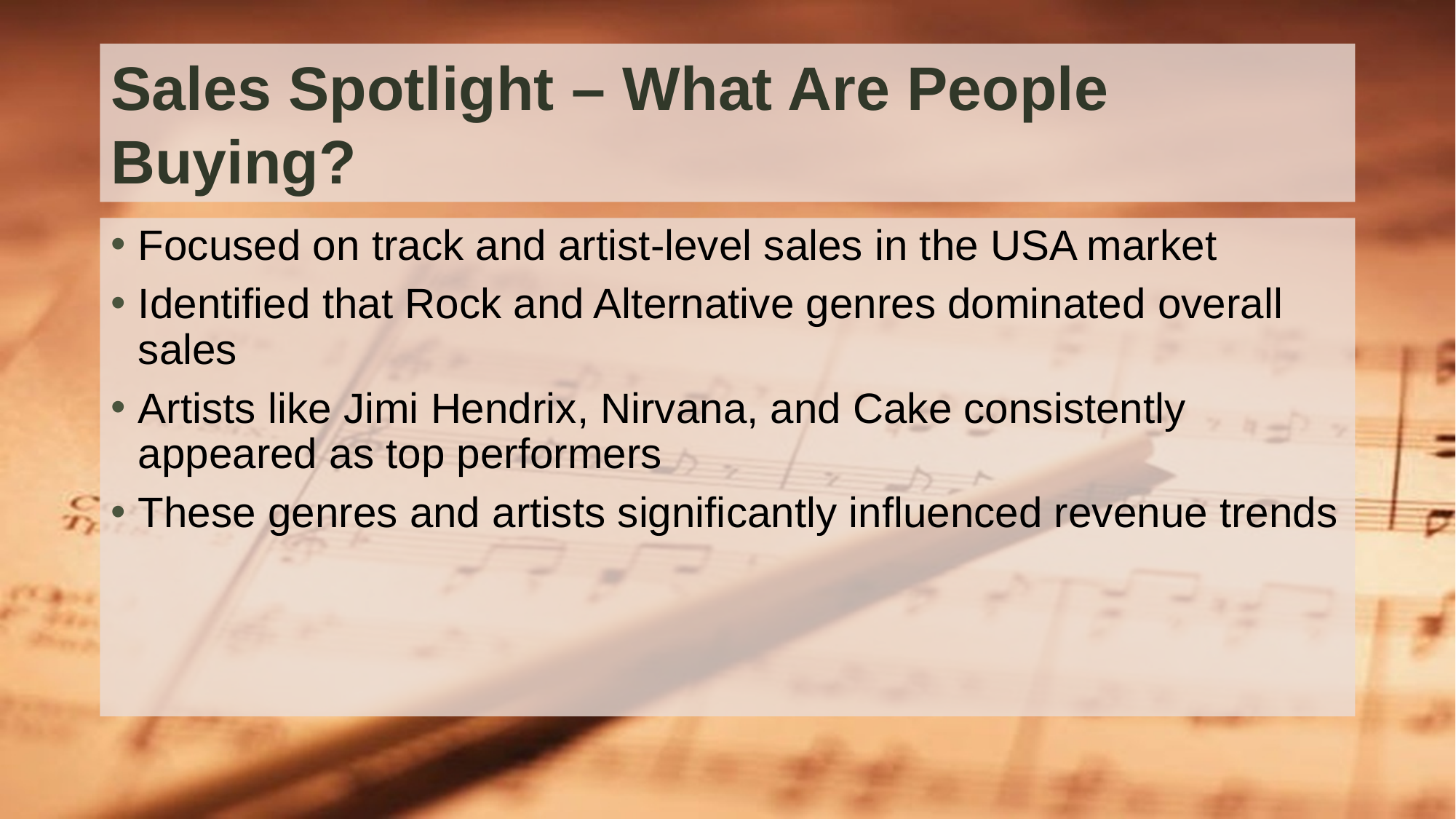

# Sales Spotlight – What Are People Buying?
Focused on track and artist-level sales in the USA market
Identified that Rock and Alternative genres dominated overall sales
Artists like Jimi Hendrix, Nirvana, and Cake consistently appeared as top performers
These genres and artists significantly influenced revenue trends